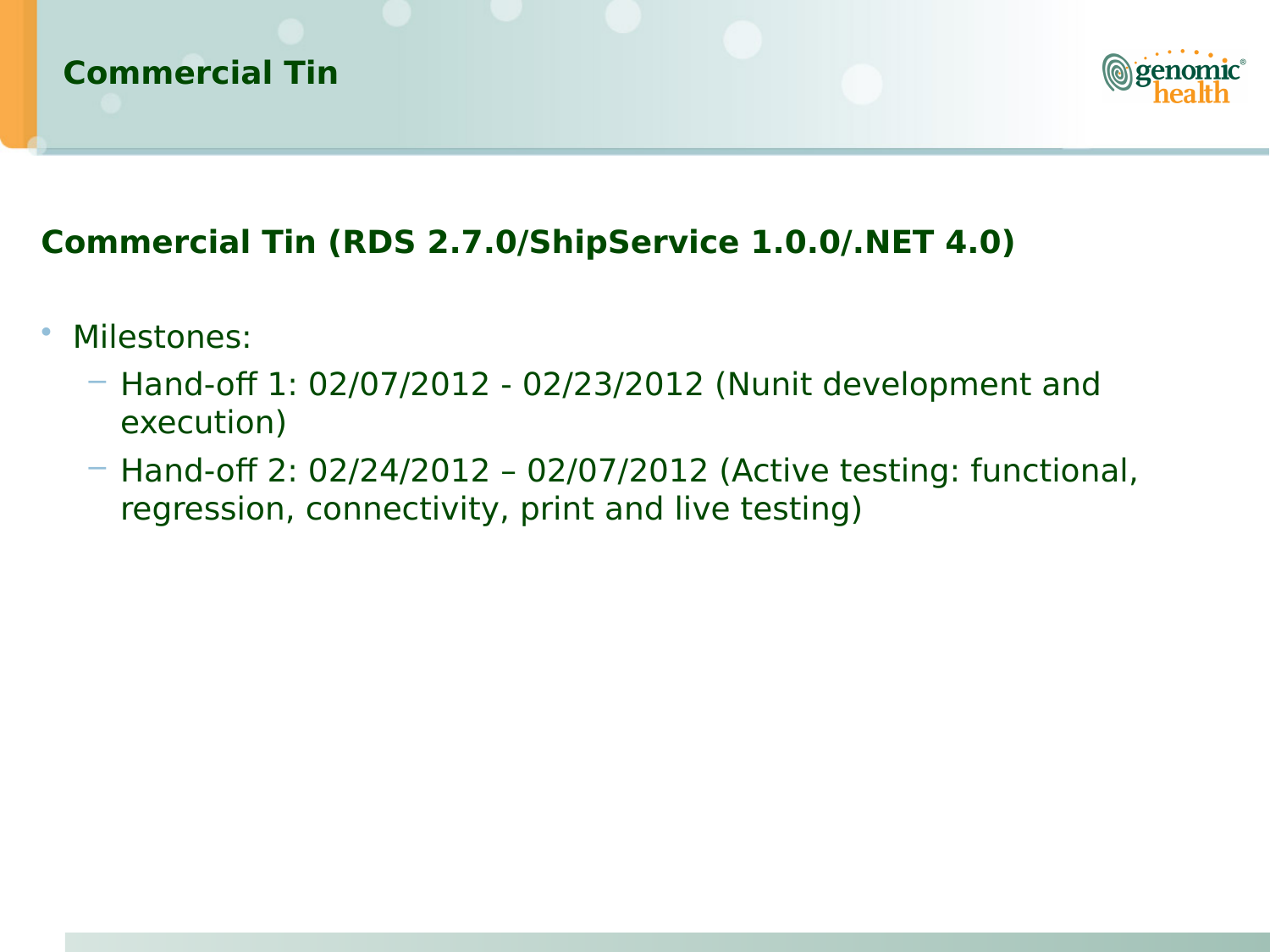

# Commercial Tin

Commercial Tin (RDS 2.7.0/ShipService 1.0.0/.NET 4.0)

Milestones:
Hand-off 1: 02/07/2012 - 02/23/2012 (Nunit development and execution)
Hand-off 2: 02/24/2012 – 02/07/2012 (Active testing: functional, regression, connectivity, print and live testing)